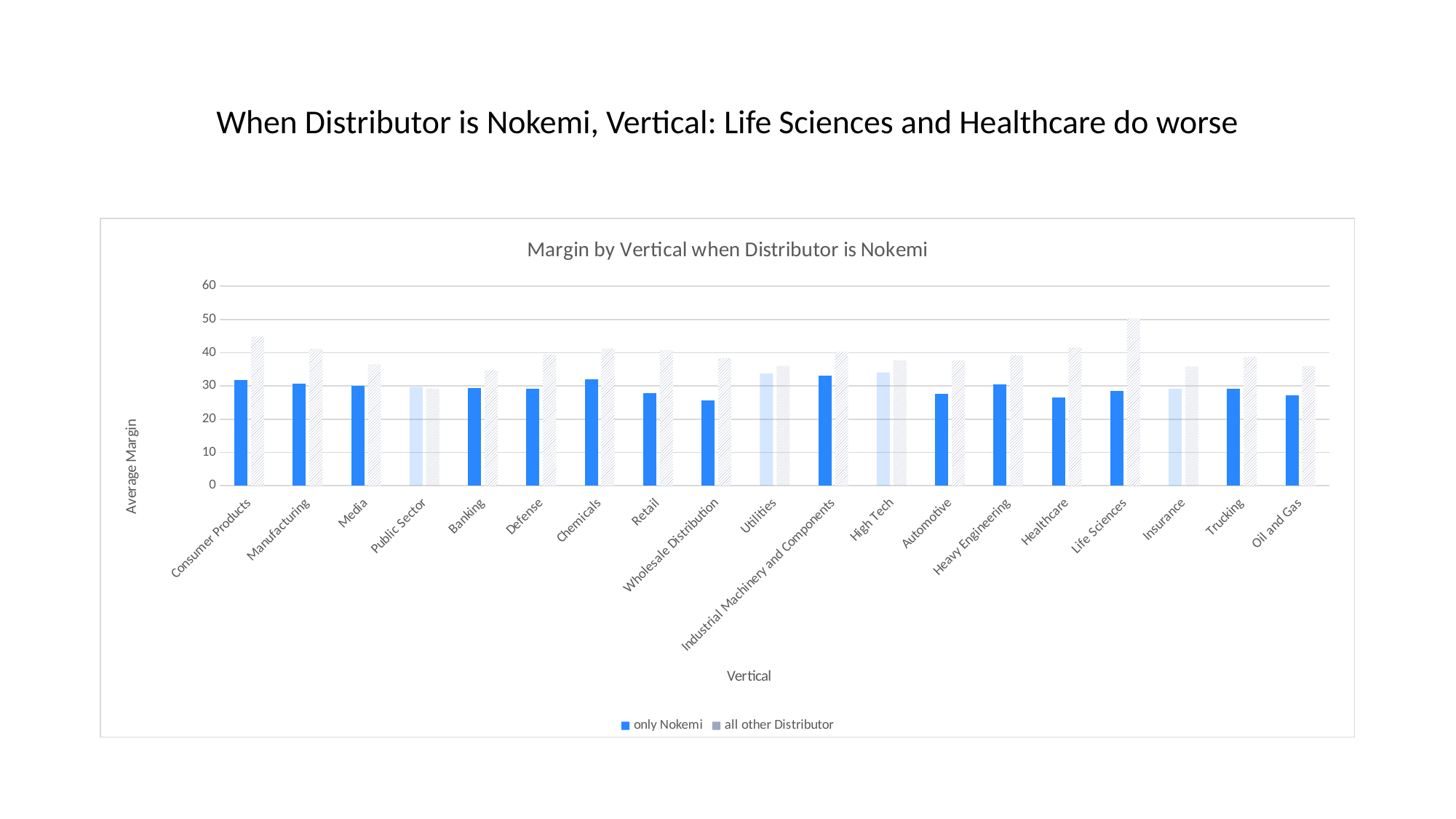

# When Distributor is Nokemi, Vertical: Life Sciences and Healthcare do worse

### Chart: Margin by Vertical when Distributor is Nokemi

| Category |  |  |
|---|---|---|
| Consumer Products | 31.75 | 44.91 |
| Manufacturing | 30.77 | 41.13 |
| Media | 29.96 | 36.51 |
| Public Sector | 29.65 | 29.21 |
| Banking | 29.31 | 34.76 |
| Defense | 29.14 | 39.46 |
| Chemicals | 32.02 | 41.27 |
| Retail | 27.8 | 40.75 |
| Wholesale Distribution | 25.68 | 38.35 |
| Utilities | 33.7 | 36.04 |
| Industrial Machinery and Components | 33.03 | 40.33 |
| High Tech | 34.04 | 37.74 |
| Automotive | 27.65 | 37.72 |
| Heavy Engineering | 30.42 | 39.22 |
| Healthcare | 26.57 | 41.62 |
| Life Sciences | 28.4 | 50.32 |
| Insurance | 29.11 | 35.87 |
| Trucking | 29.16 | 38.71 |
| Oil and Gas | 27.13 | 36.0 |